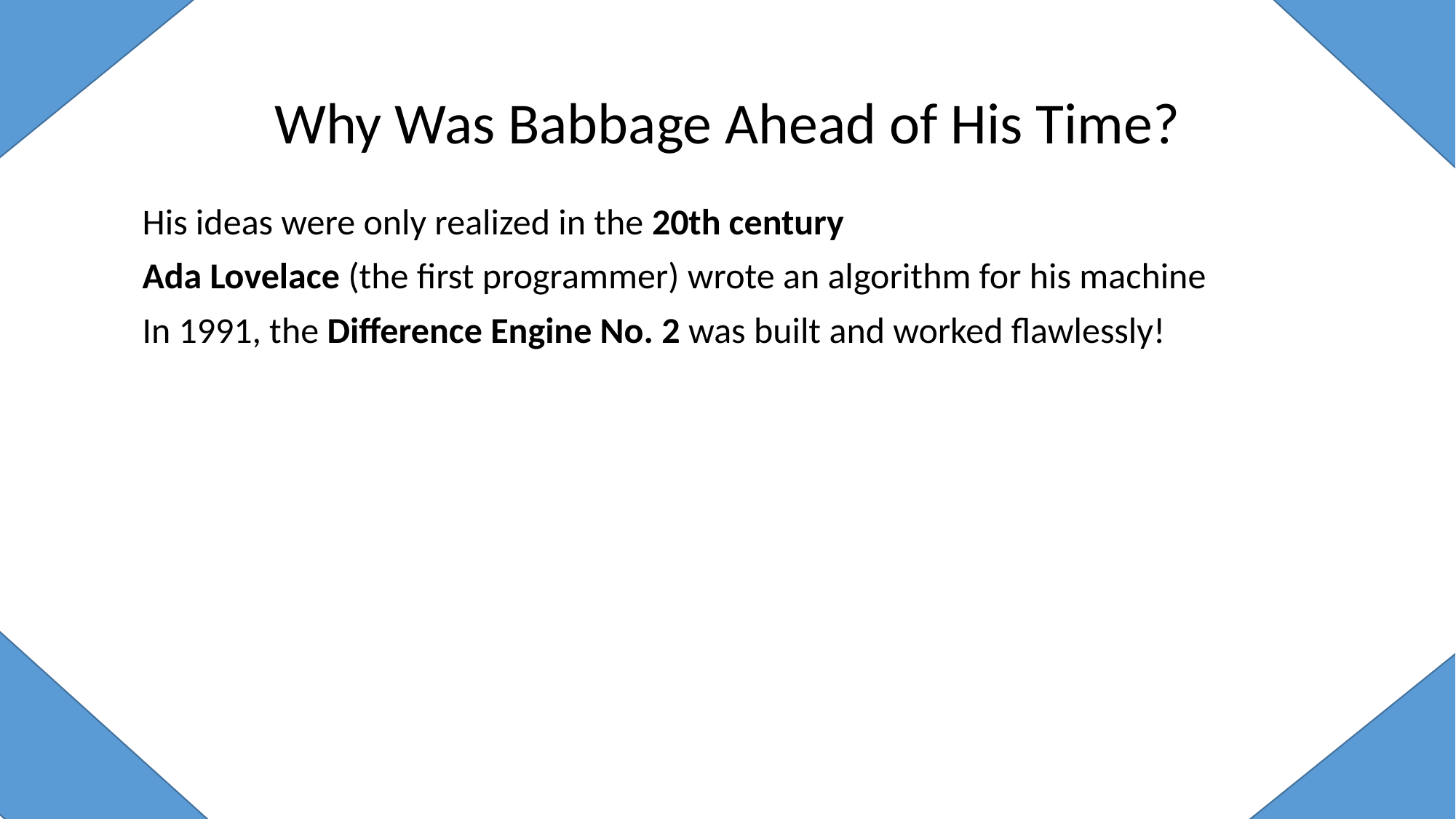

# Why Was Babbage Ahead of His Time?
His ideas were only realized in the 20th century
Ada Lovelace (the first programmer) wrote an algorithm for his machine
In 1991, the Difference Engine No. 2 was built and worked flawlessly!